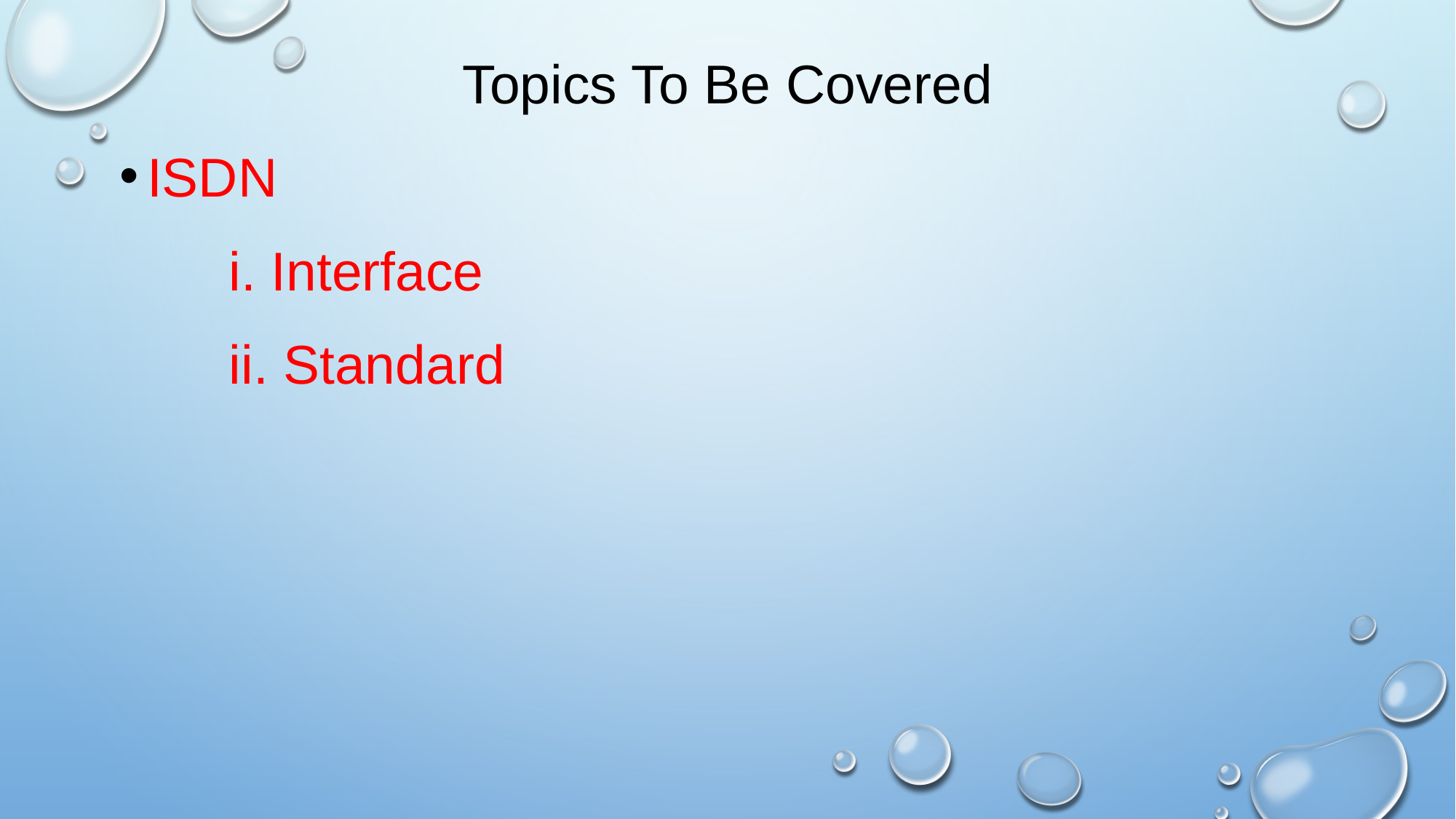

# Topics To Be Covered
ISDN
	i. Interface
	ii. Standard